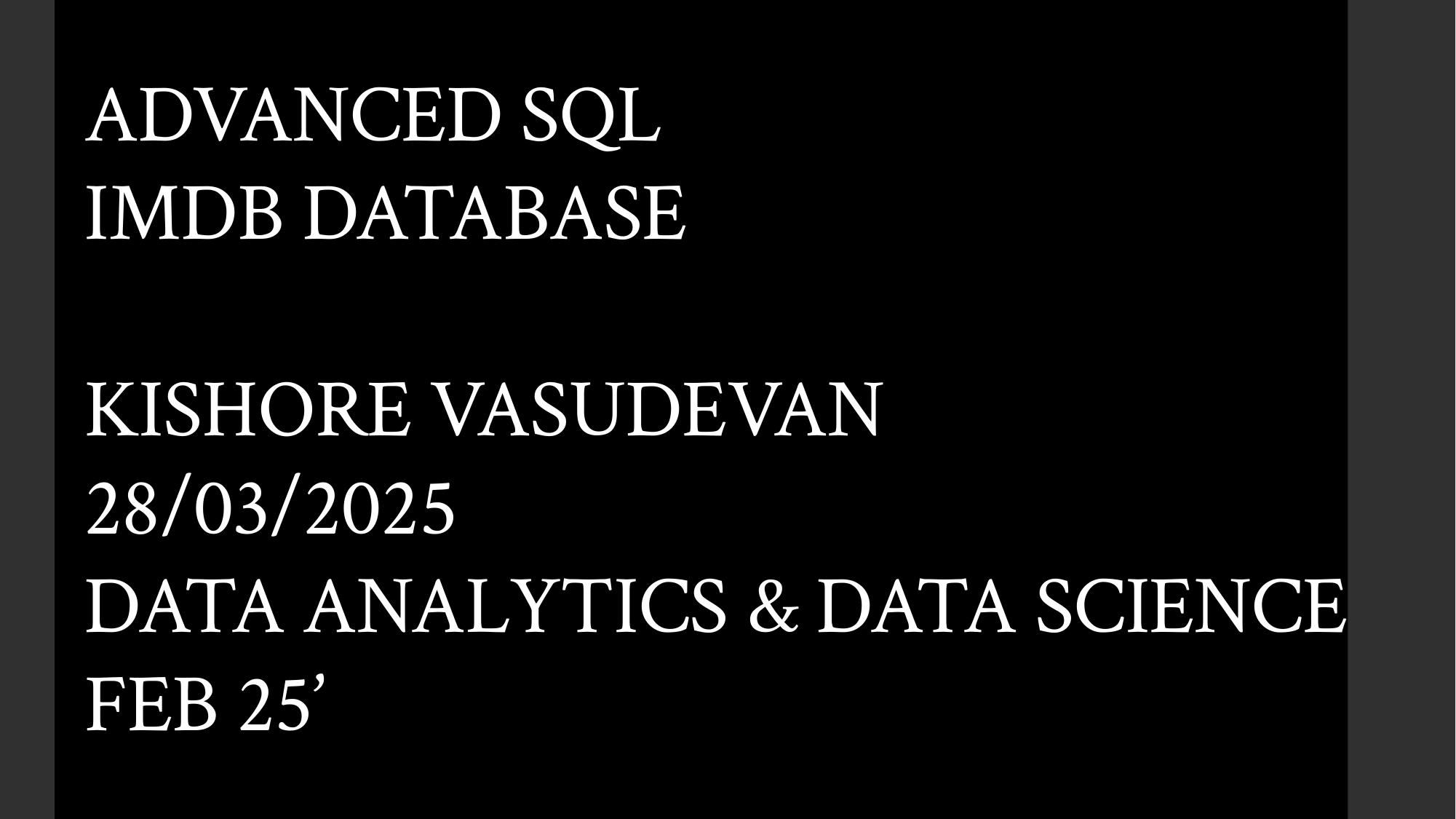

# ADVANCED SQL IMDB DATABASE KISHORE VASUDEVAN 28/03/2025 DATA ANALYTICS & DATA SCIENCE FEB 25’